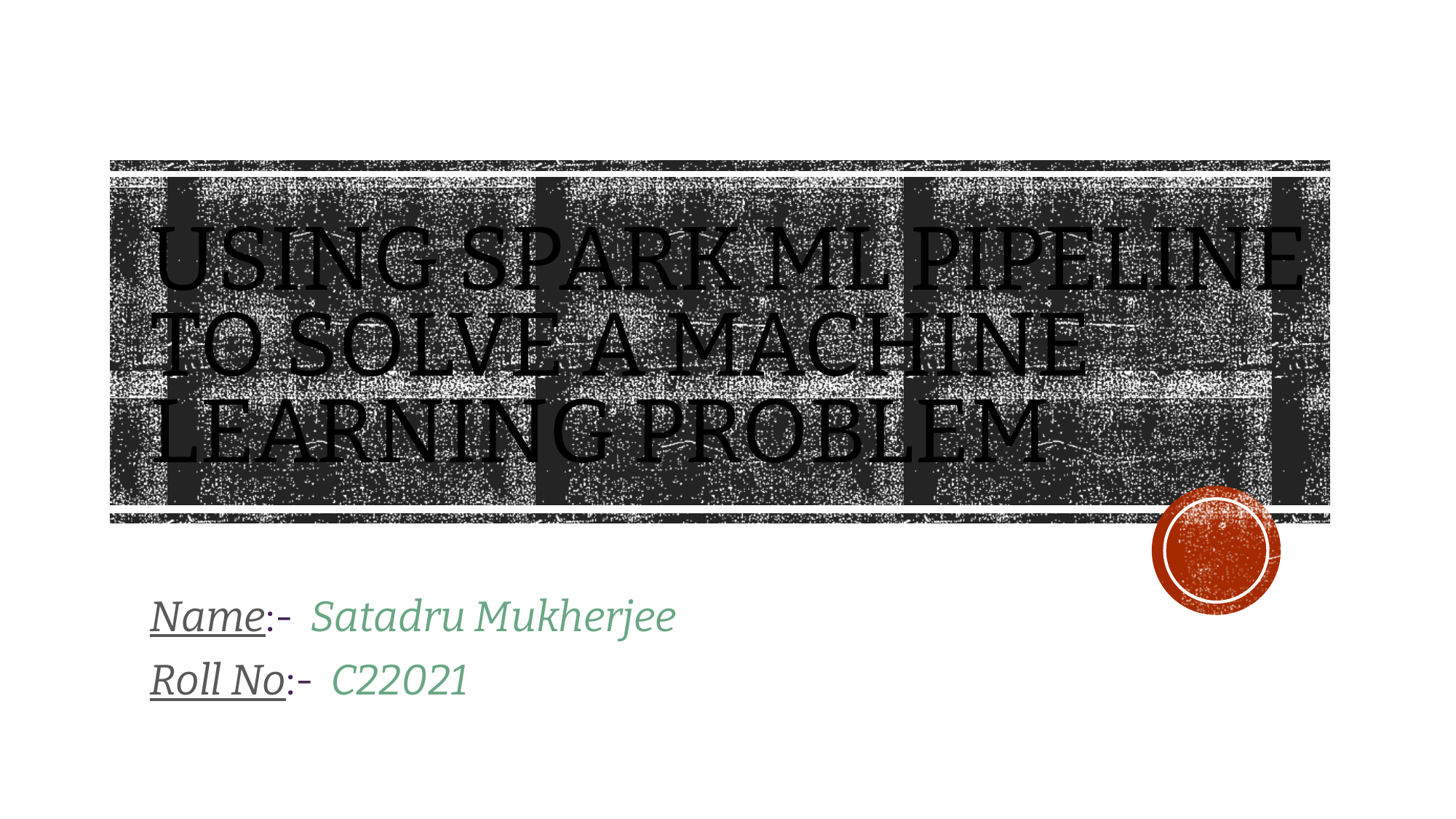

# Using SPARK ML pipeline to solve a Machine Learning problem
Name:-  Satadru Mukherjee
Roll No:-  C22021